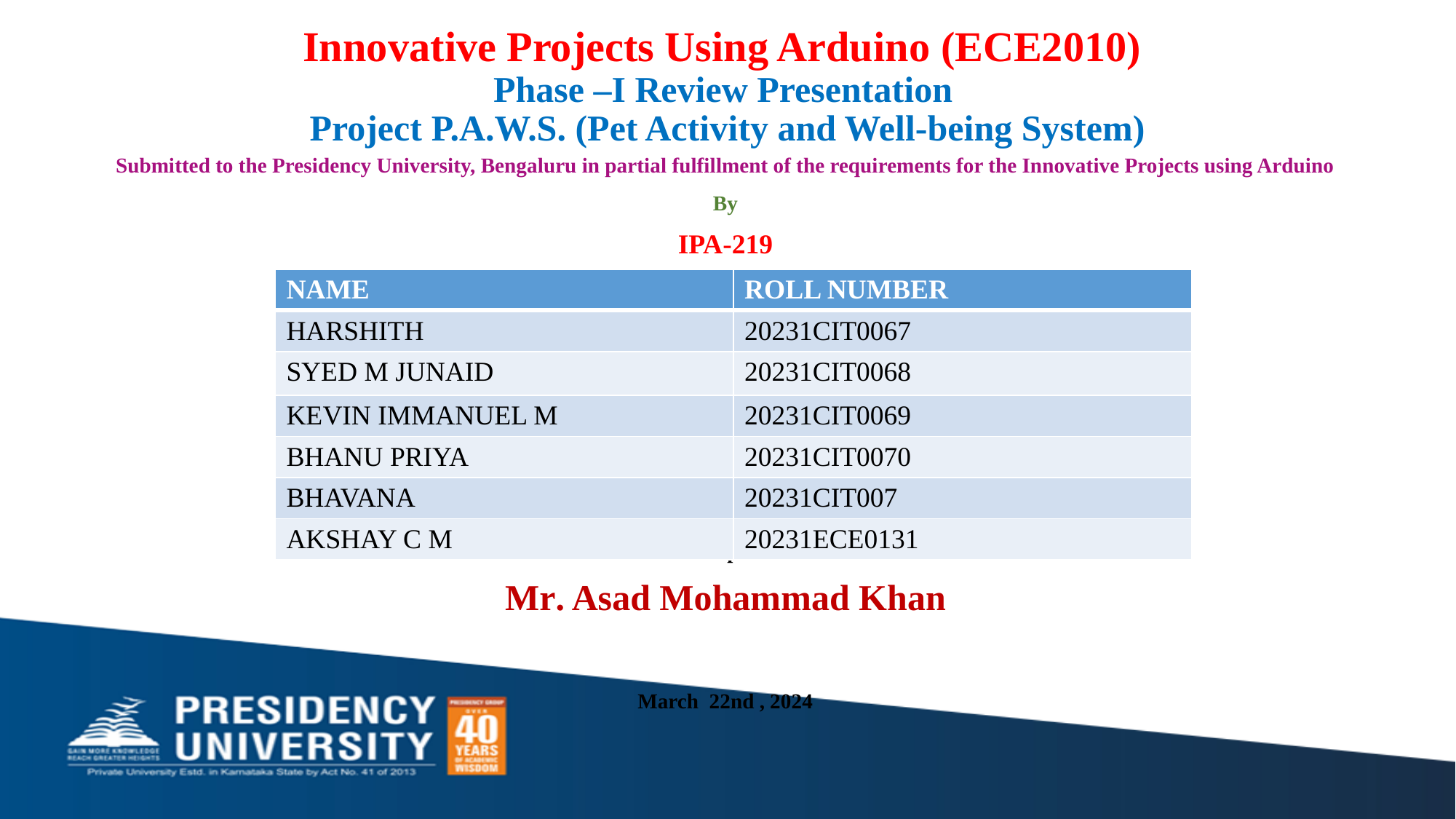

# Innovative Projects Using Arduino (ECE2010) Phase –I Review Presentation Project P.A.W.S. (Pet Activity and Well-being System)
Submitted to the Presidency University, Bengaluru in partial fulfillment of the requirements for the Innovative Projects using Arduino
By
IPA-219

Under the supervision of
Mr. Asad Mohammad Khan
March  22nd , 2024

| NAME | ROLL NUMBER |
| --- | --- |
| HARSHITH | 20231CIT0067 |
| SYED M JUNAID | 20231CIT0068 |
| KEVIN IMMANUEL M | 20231CIT0069 |
| BHANU PRIYA | 20231CIT0070 |
| BHAVANA | 20231CIT007 |
| AKSHAY C M | 20231ECE0131 |
1